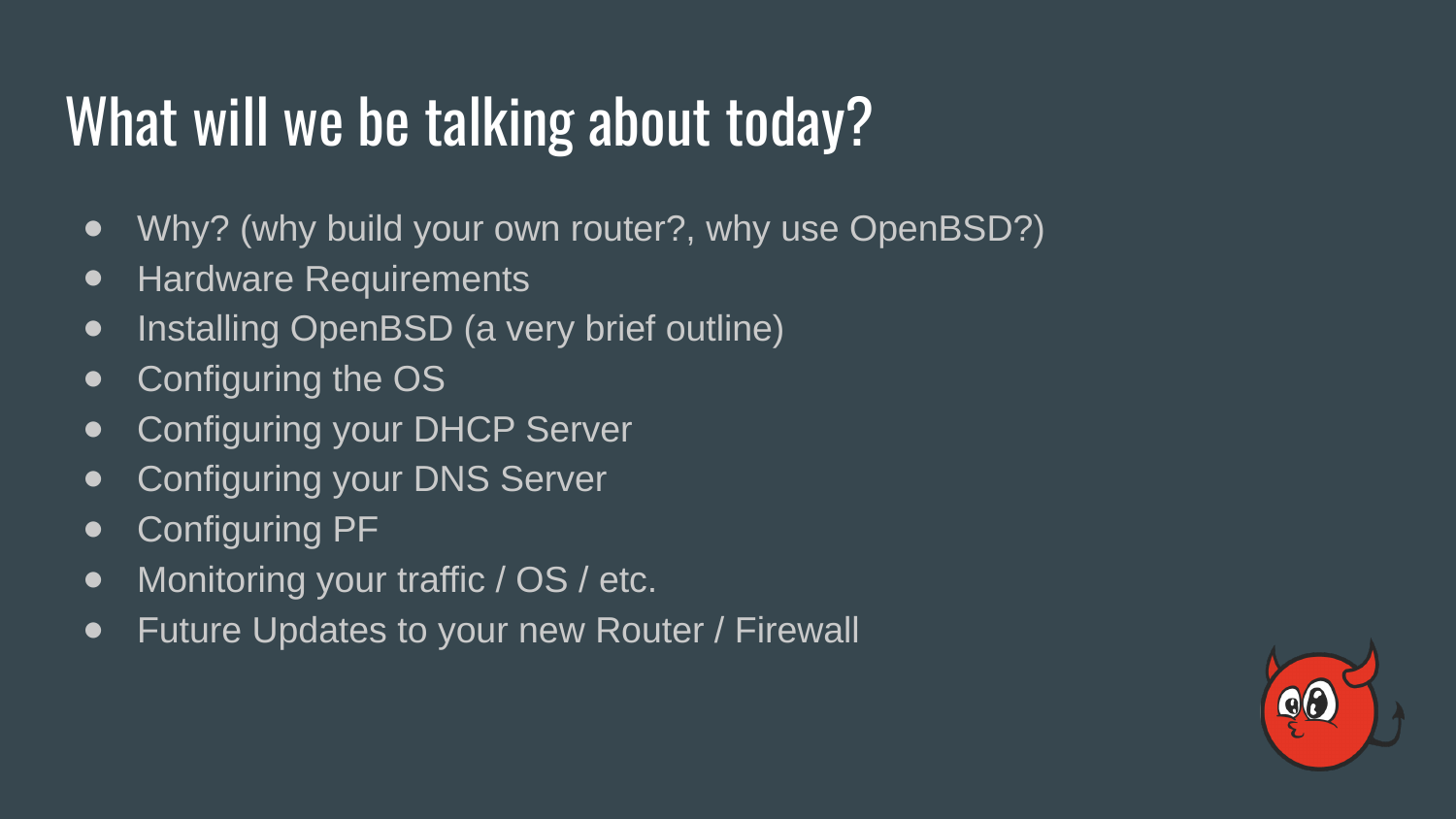

# What will we be talking about today?
Why? (why build your own router?, why use OpenBSD?)
Hardware Requirements
Installing OpenBSD (a very brief outline)
Configuring the OS
Configuring your DHCP Server
Configuring your DNS Server
Configuring PF
Monitoring your traffic / OS / etc.
Future Updates to your new Router / Firewall